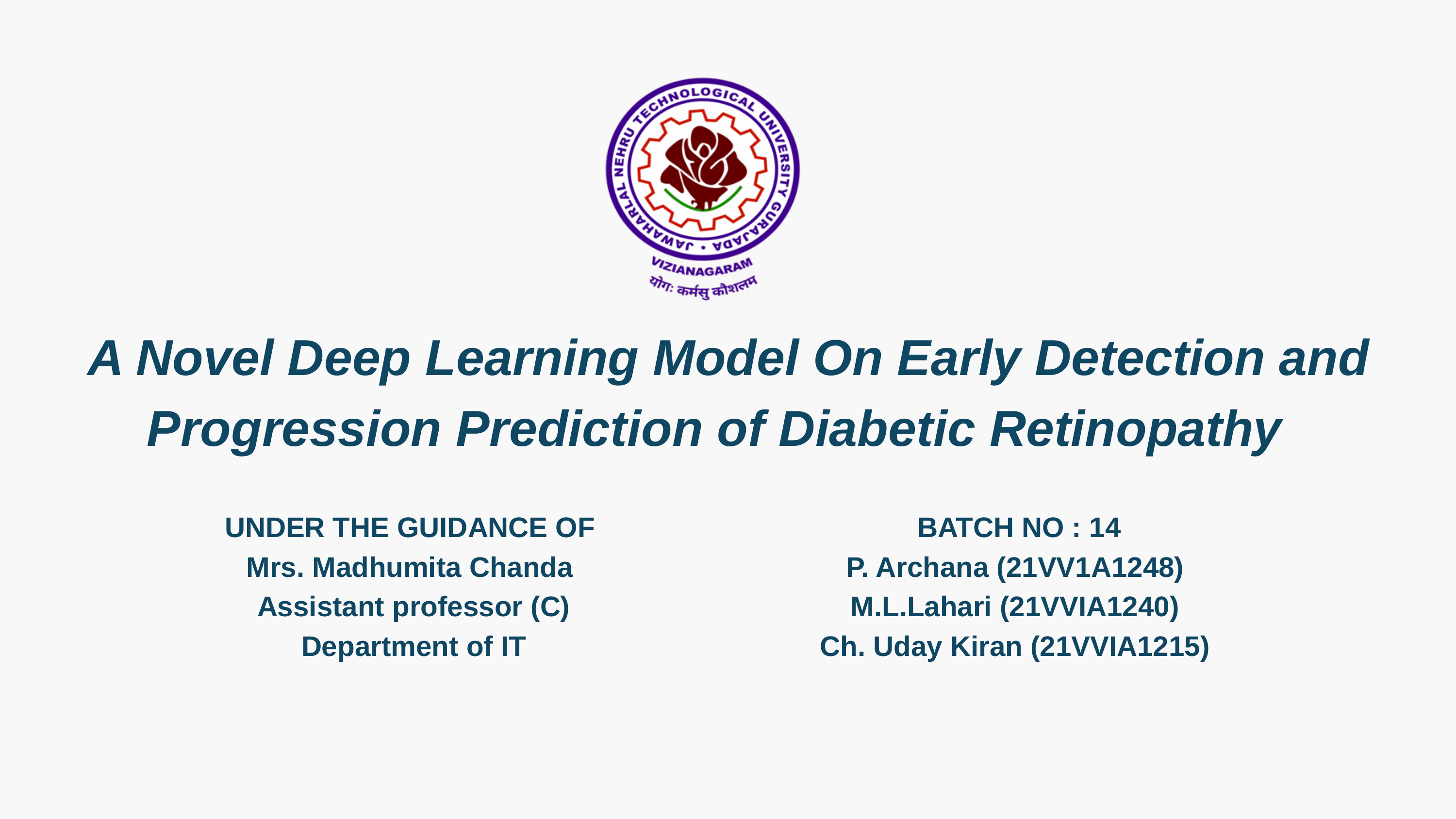

A Novel Deep Learning Model On Early Detection and
Progression Prediction of Diabetic Retinopathy

UNDER THE GUIDANCE OF
Mrs. Madhumita Chanda
Assistant professor (C)
Department of IT

BATCH NO : 14
P. Archana (21VV1A1248)
M.L.Lahari (21VVIA1240)
Ch. Uday Kiran (21VVIA1215)